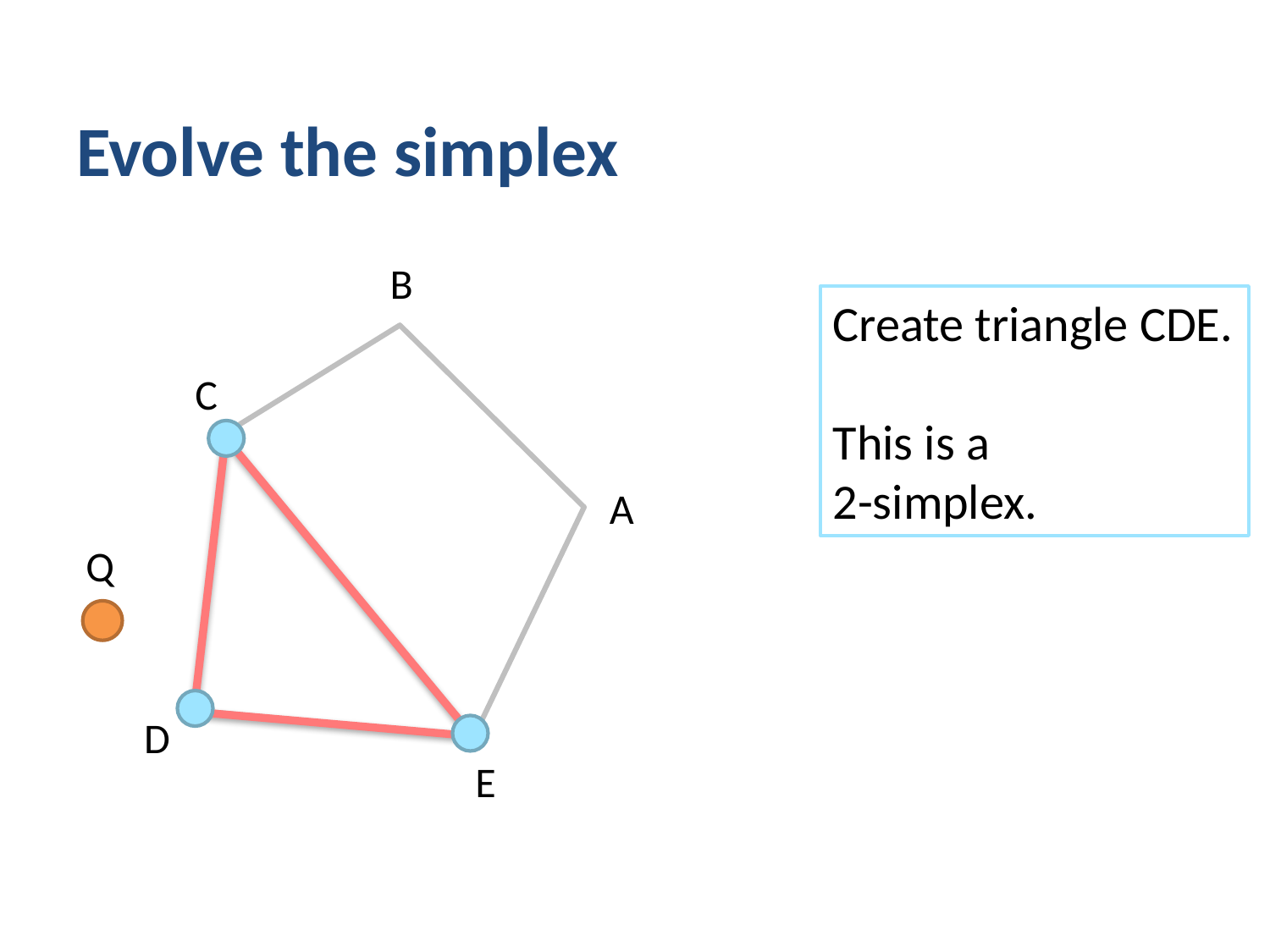

# Evolve the simplex
B
Create triangle CDE.

This is a
2-simplex.

C

A
Q

D

E